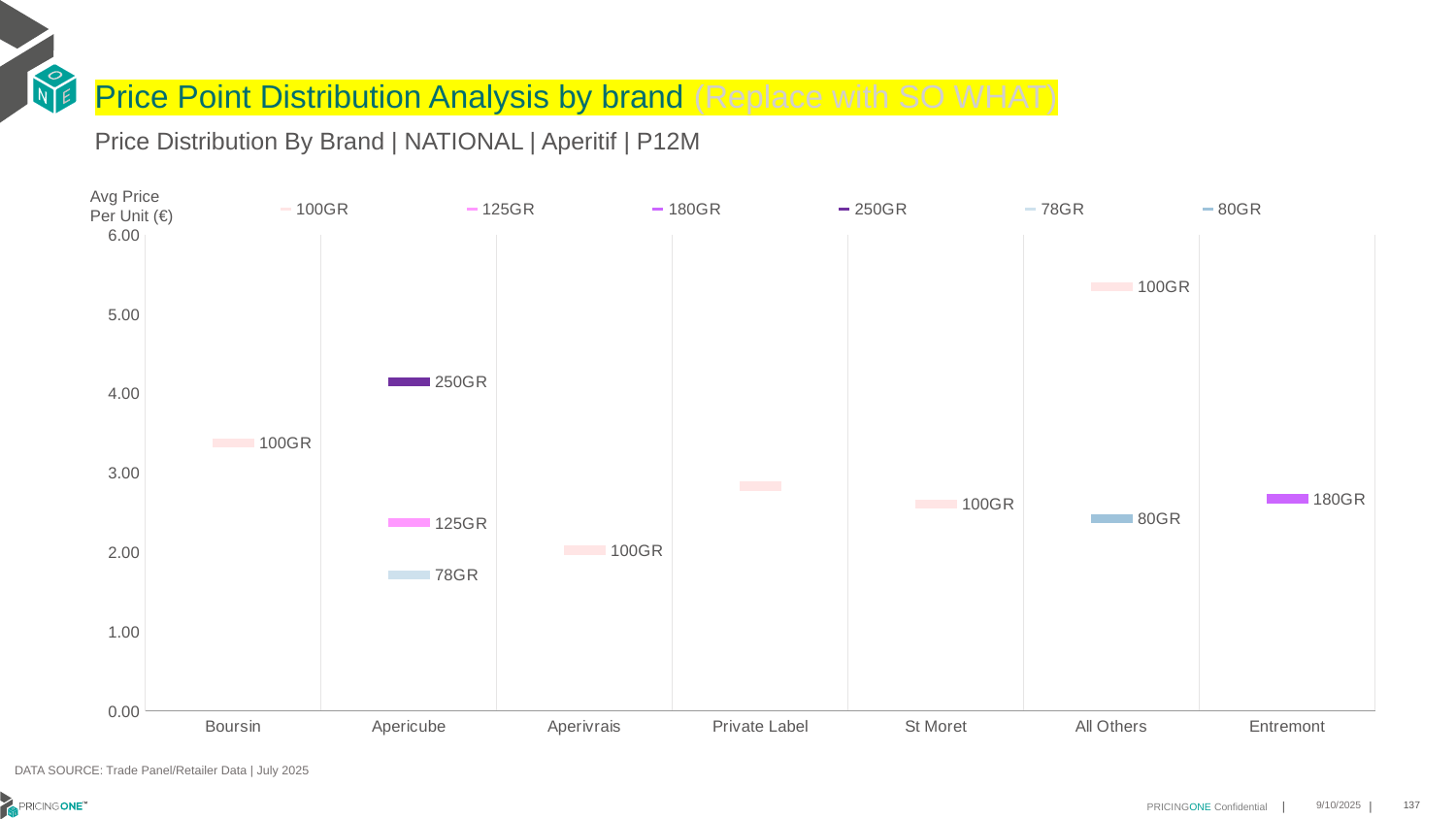

# Price Point Distribution Analysis by brand (Replace with SO WHAT)
Price Distribution By Brand | NATIONAL | Aperitif | P12M

### Chart

| Category | 100GR | 125GR | 180GR | 250GR | 78GR | 80GR |
|---|---|---|---|---|---|---|
| Boursin | 3.3784 | None | None | None | None | None |
| Apericube | None | 2.3715 | None | 4.147 | 1.7122 | None |
| Aperivrais | 2.0247 | None | None | None | None | None |
| Private Label | 2.8323 | None | None | None | None | None |
| St Moret | 2.6102 | None | None | None | None | None |
| All Others | 5.3451 | None | None | None | None | 2.4221 |
| Entremont | None | None | 2.6753 | None | None | None |
Avg Price
Per Unit (€)
DATA SOURCE: Trade Panel/Retailer Data | July 2025
9/10/2025
137